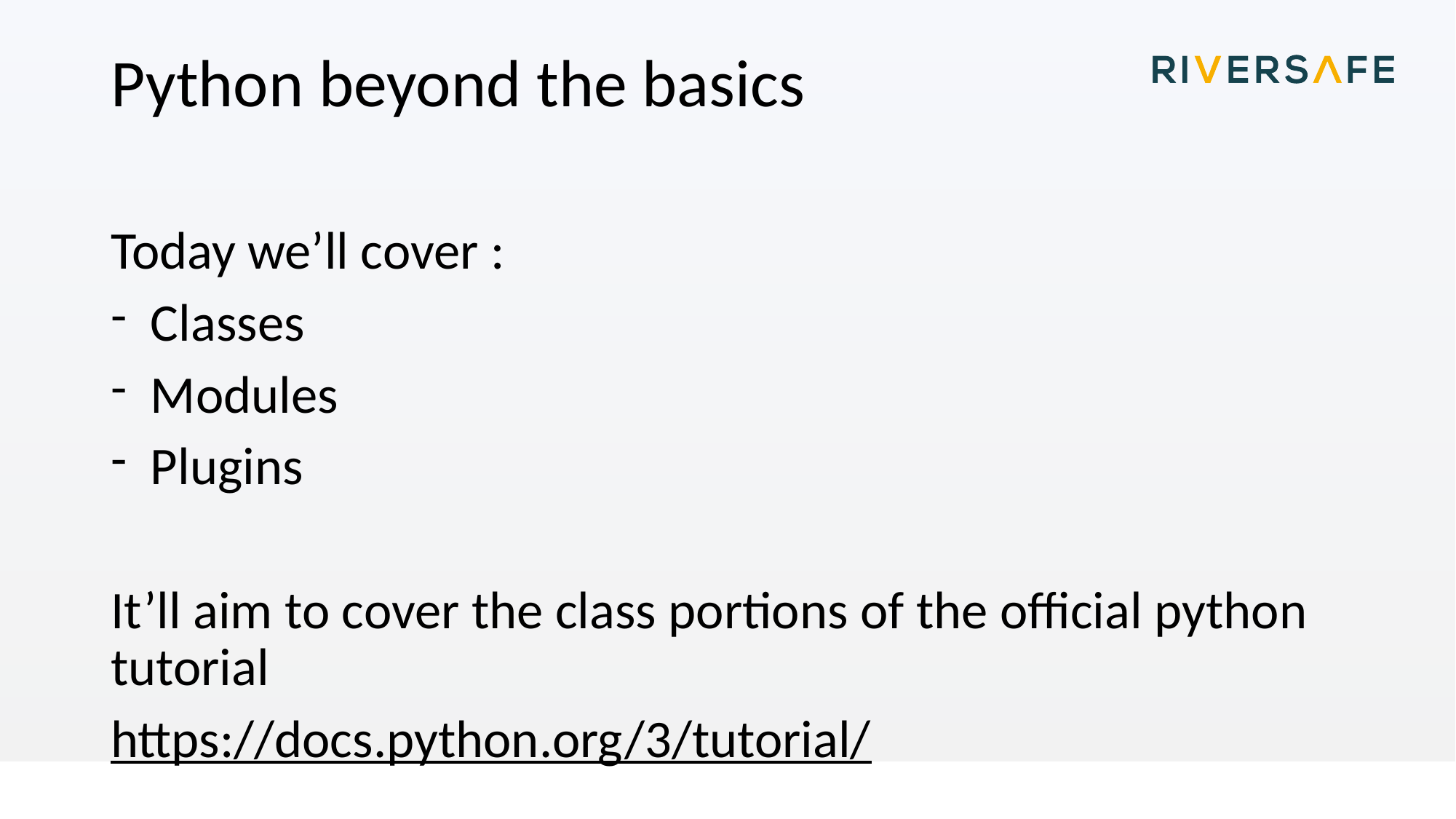

# Python beyond the basics
Today we’ll cover :
Classes
Modules
Plugins

It’ll aim to cover the class portions of the official python tutorial
https://docs.python.org/3/tutorial/